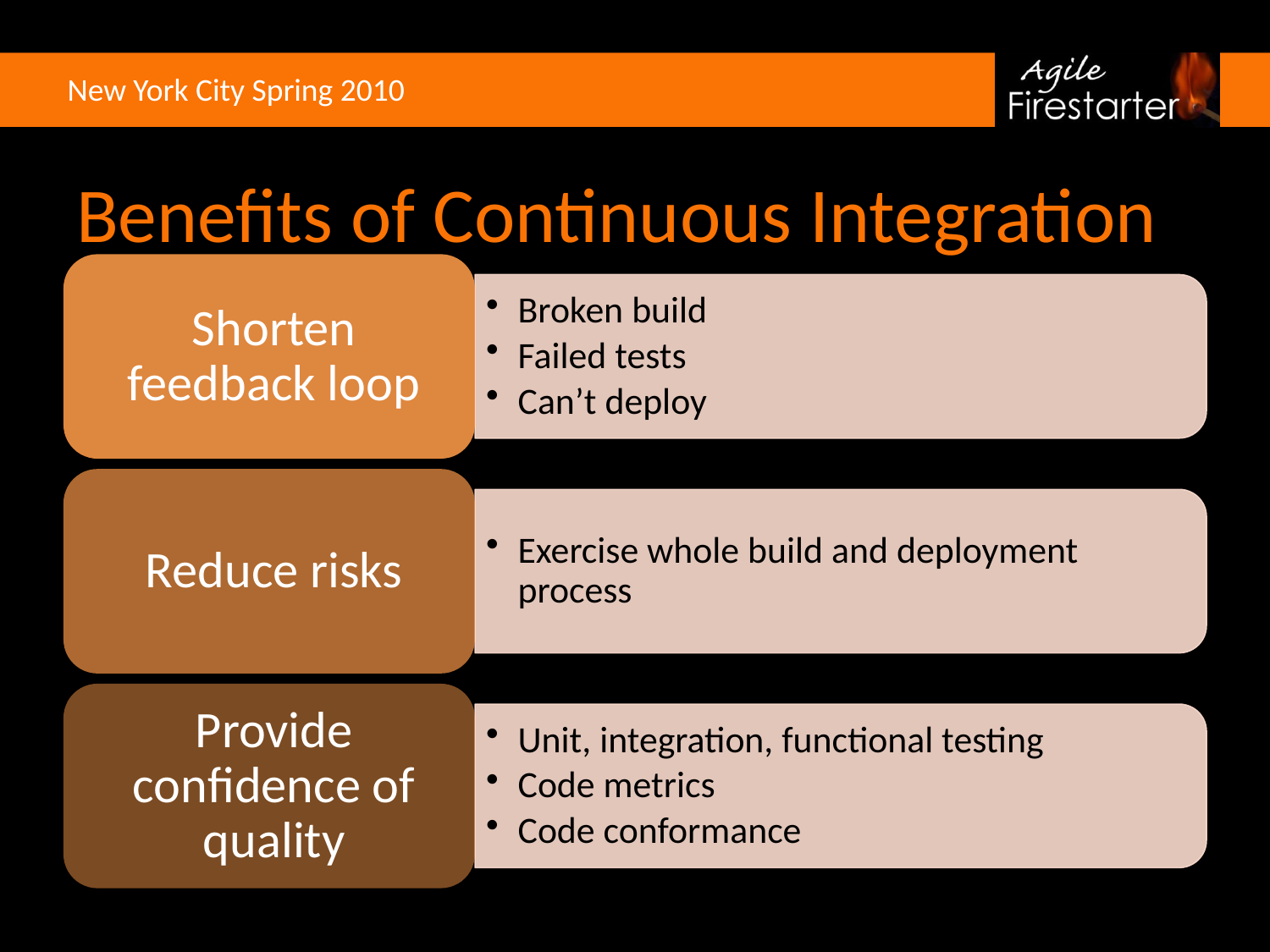

# Benefits of Continuous Integration
Broken build
Failed tests
Can’t deploy
Shorten feedback loop
Exercise whole build and deployment process
Reduce risks
Unit, integration, functional testing
Code metrics
Code conformance
Provide confidence of quality